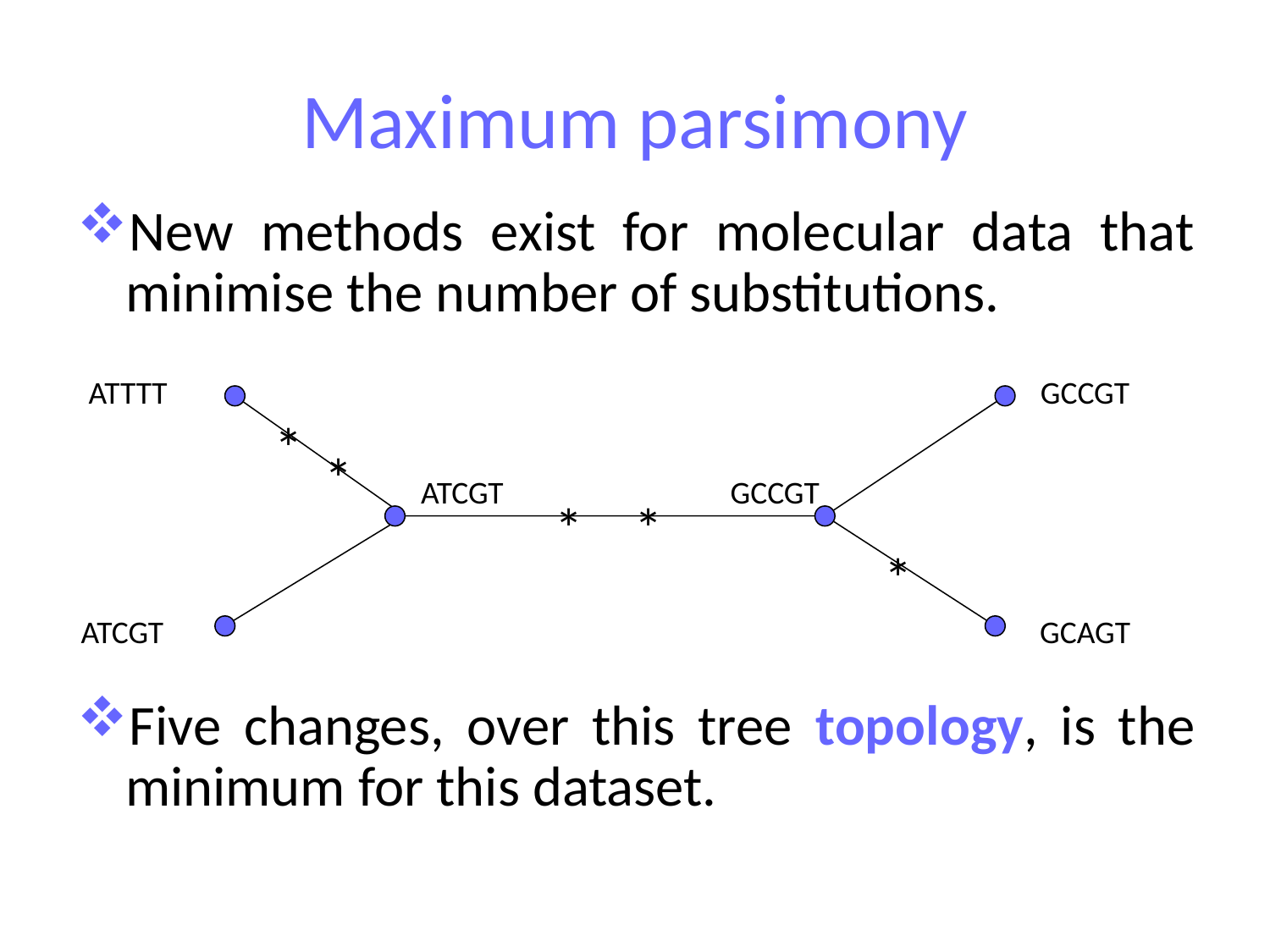

# Maximum parsimony
New methods exist for molecular data that minimise the number of substitutions.

Five changes, over this tree topology, is the minimum for this dataset.
ATTTT
GCCGT

*
*
GCCGT
ATCGT
*
*

*
ATCGT
GCAGT